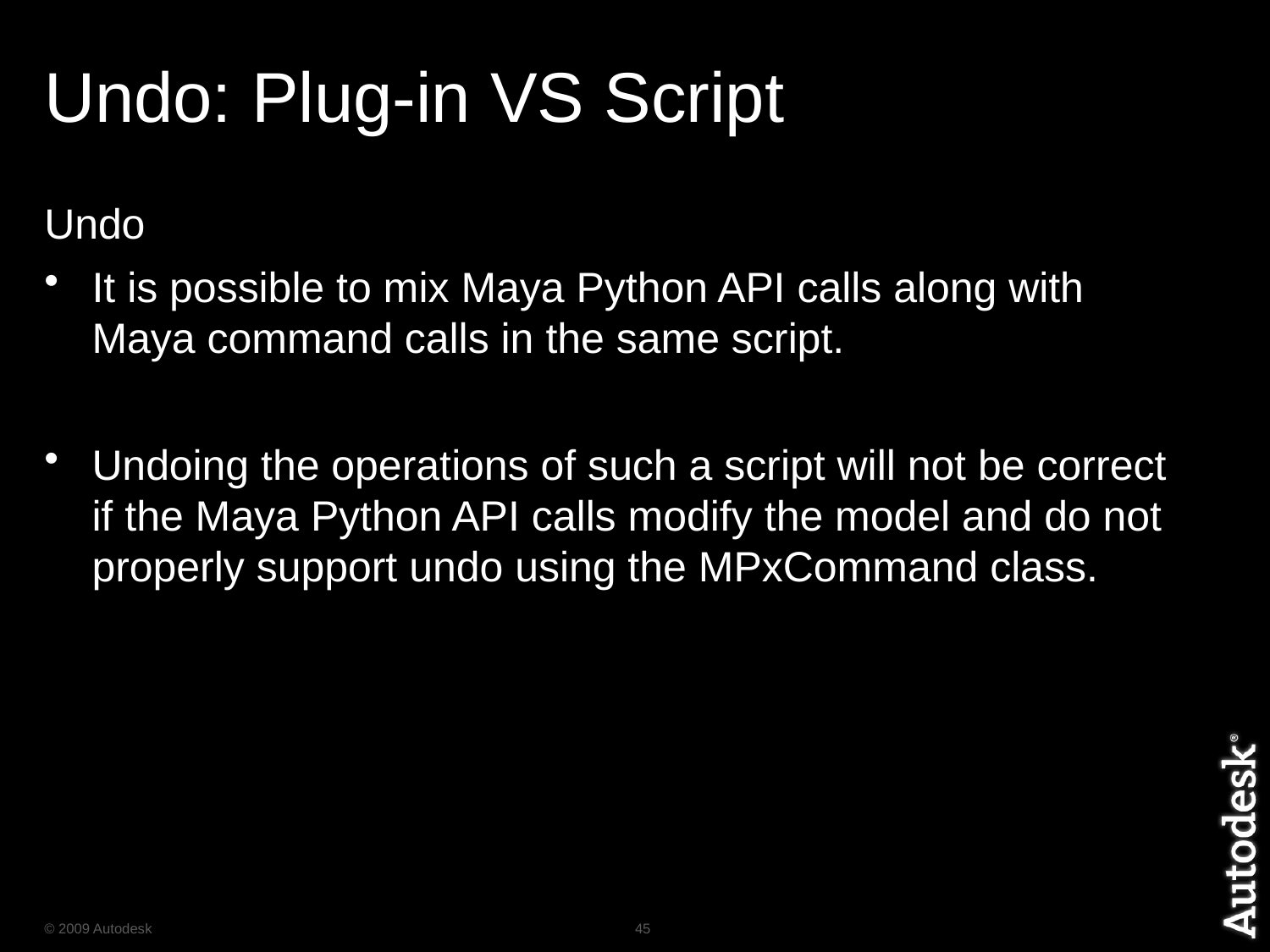

# Undo: Plug-in VS Script
Undo
It is possible to mix Maya Python API calls along with Maya command calls in the same script.

Undoing the operations of such a script will not be correct if the Maya Python API calls modify the model and do not properly support undo using the MPxCommand class.